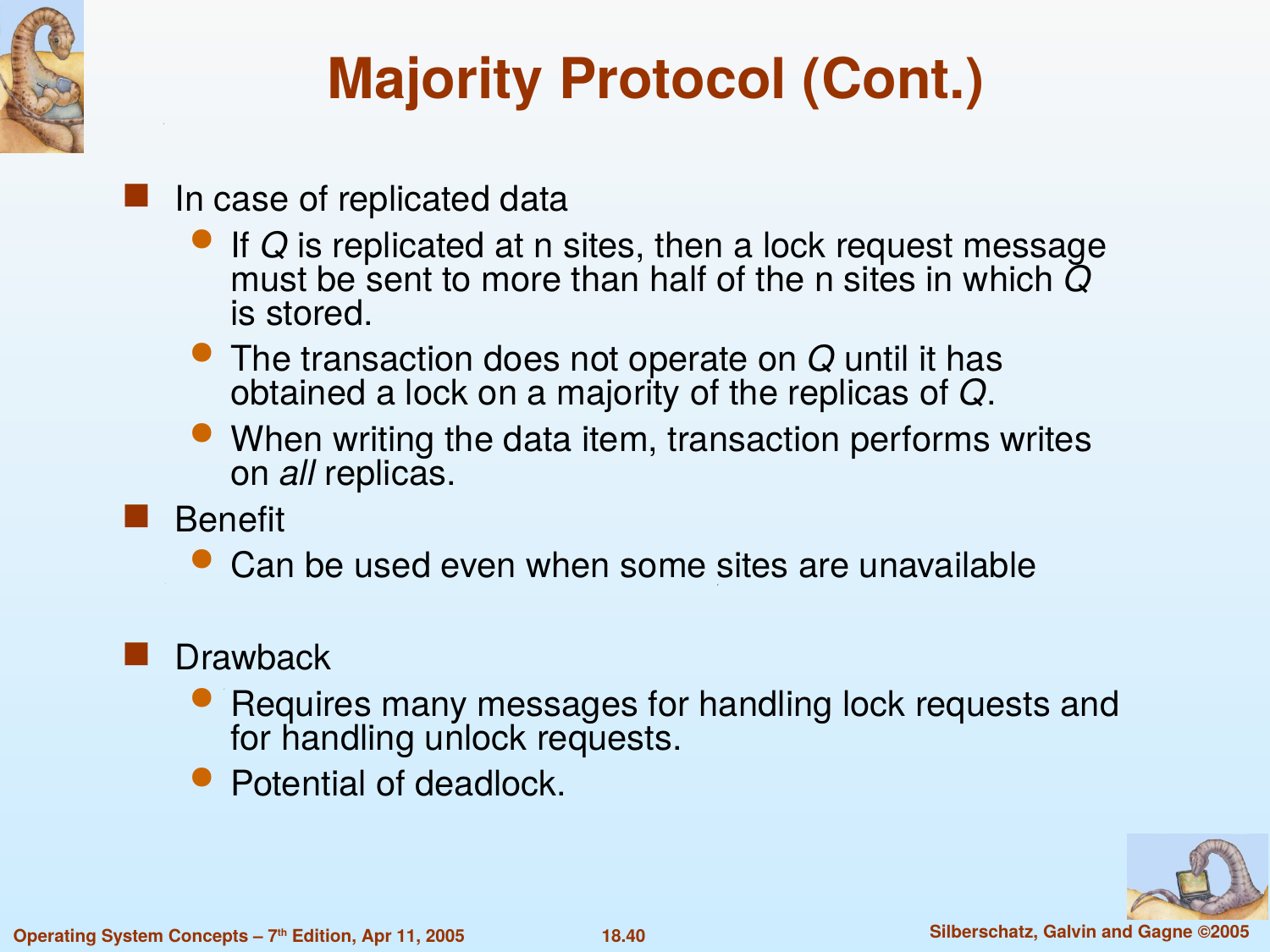

# Majority Protocol (Cont.)
In case of replicated data
If Q is replicated at n sites, then a lock request message must be sent to more than half of the n sites in which Q is stored.
The transaction does not operate on Q until it has obtained a lock on a majority of the replicas of Q.
When writing the data item, transaction performs writes on all replicas.
Benefit
Can be used even when some sites are unavailable

Drawback
Requires many messages for handling lock requests and for handling unlock requests.
Potential of deadlock.